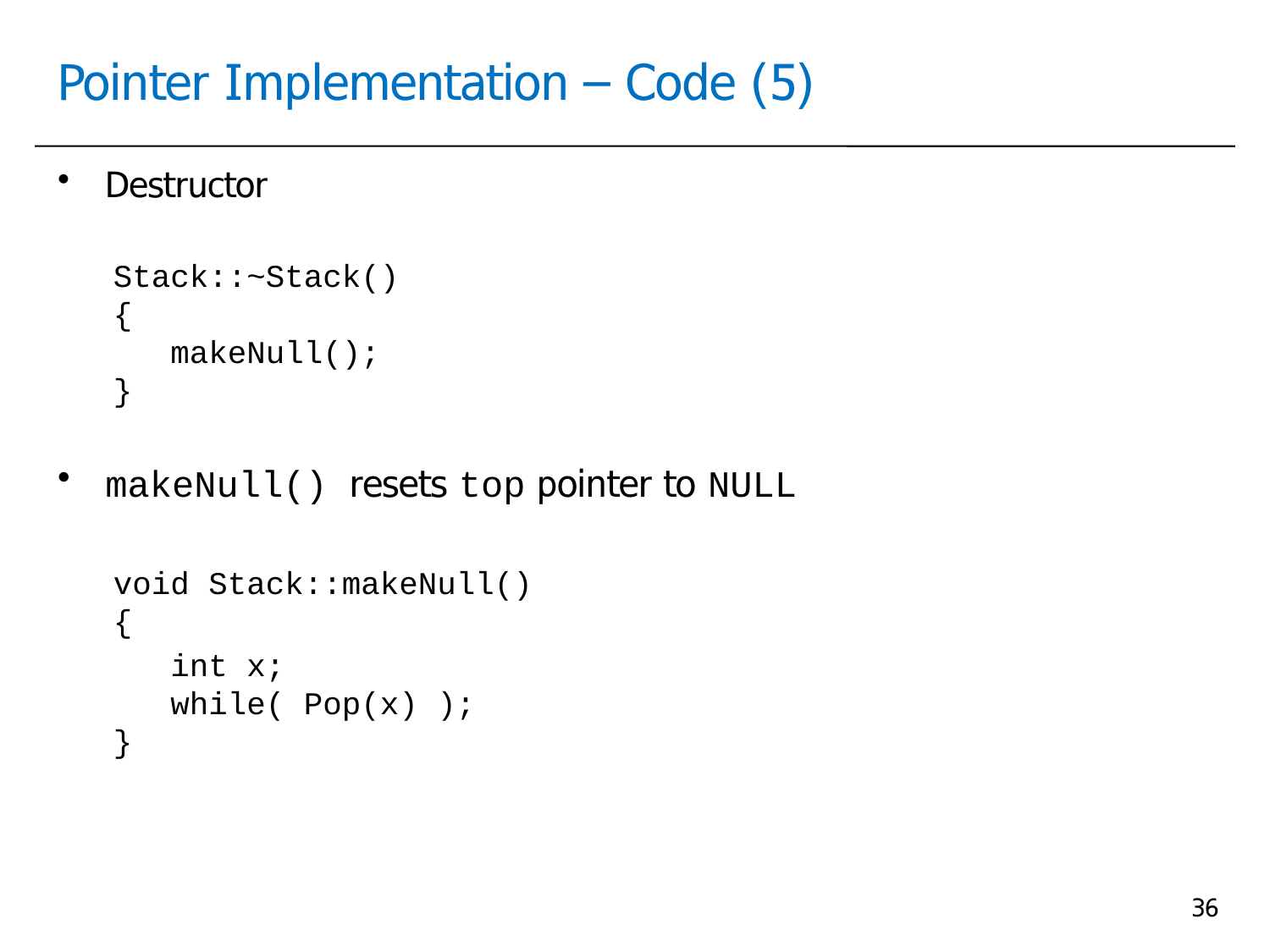

# Pointer Implementation – Code (5)
Destructor

Stack::~Stack()
{
   makeNull();
}

makeNull() resets top pointer to NULL

void Stack::makeNull()
{
   int x;
   while( Pop(x) );
}

36